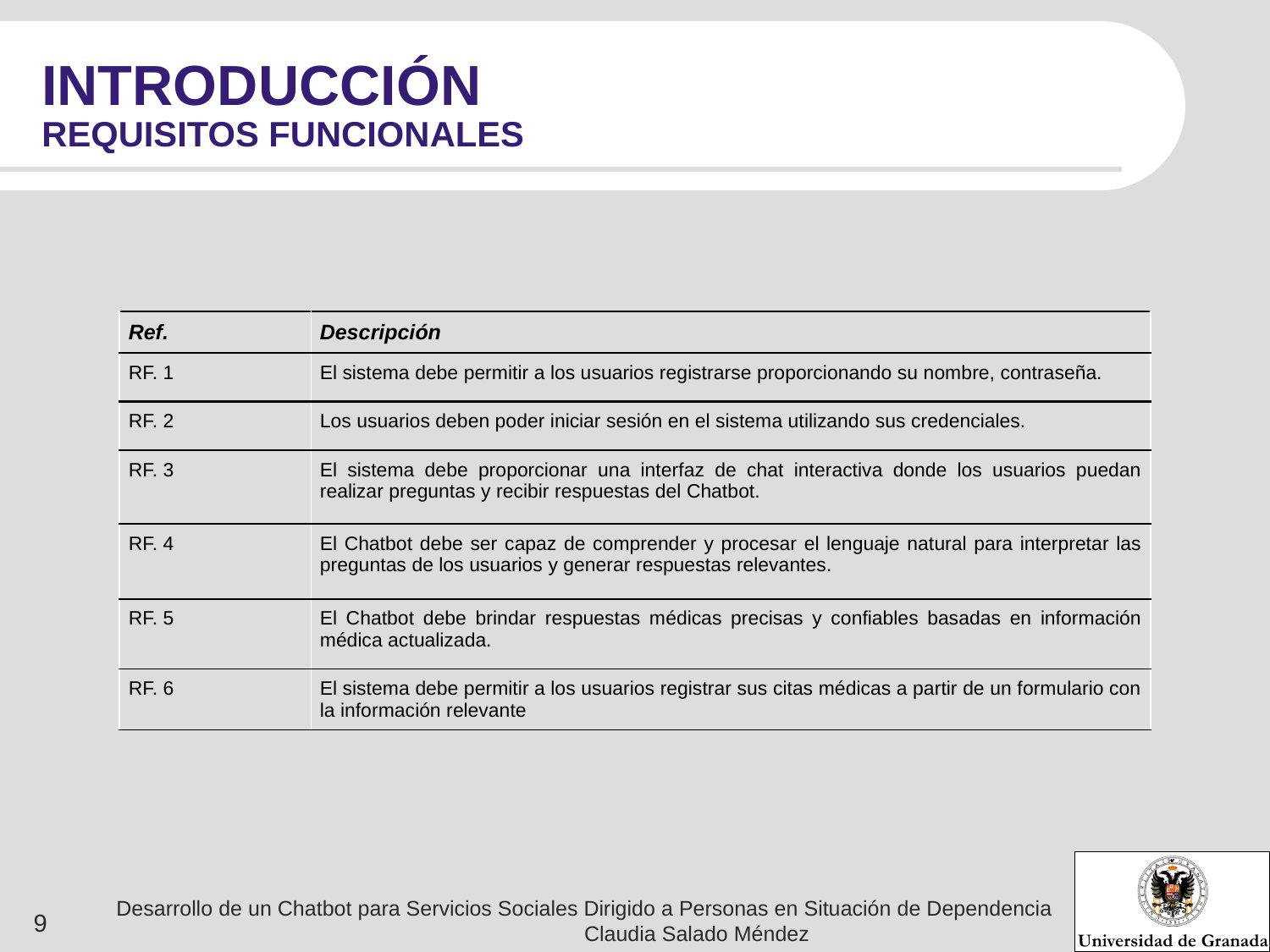

# INTRODUCCIÓN
REQUISITOS FUNCIONALES
| Ref. | Descripción |
| --- | --- |
| RF. 1 | El sistema debe permitir a los usuarios registrarse proporcionando su nombre, contraseña. |
| RF. 2 | Los usuarios deben poder iniciar sesión en el sistema utilizando sus credenciales. |
| RF. 3 | El sistema debe proporcionar una interfaz de chat interactiva donde los usuarios puedan realizar preguntas y recibir respuestas del Chatbot. |
| RF. 4 | El Chatbot debe ser capaz de comprender y procesar el lenguaje natural para interpretar las preguntas de los usuarios y generar respuestas relevantes. |
| RF. 5 | El Chatbot debe brindar respuestas médicas precisas y confiables basadas en información médica actualizada. |
| RF. 6 | El sistema debe permitir a los usuarios registrar sus citas médicas a partir de un formulario con la información relevante |
Desarrollo de un Chatbot para Servicios Sociales Dirigido a Personas en Situación de Dependencia                                       Claudia Salado Méndez
9